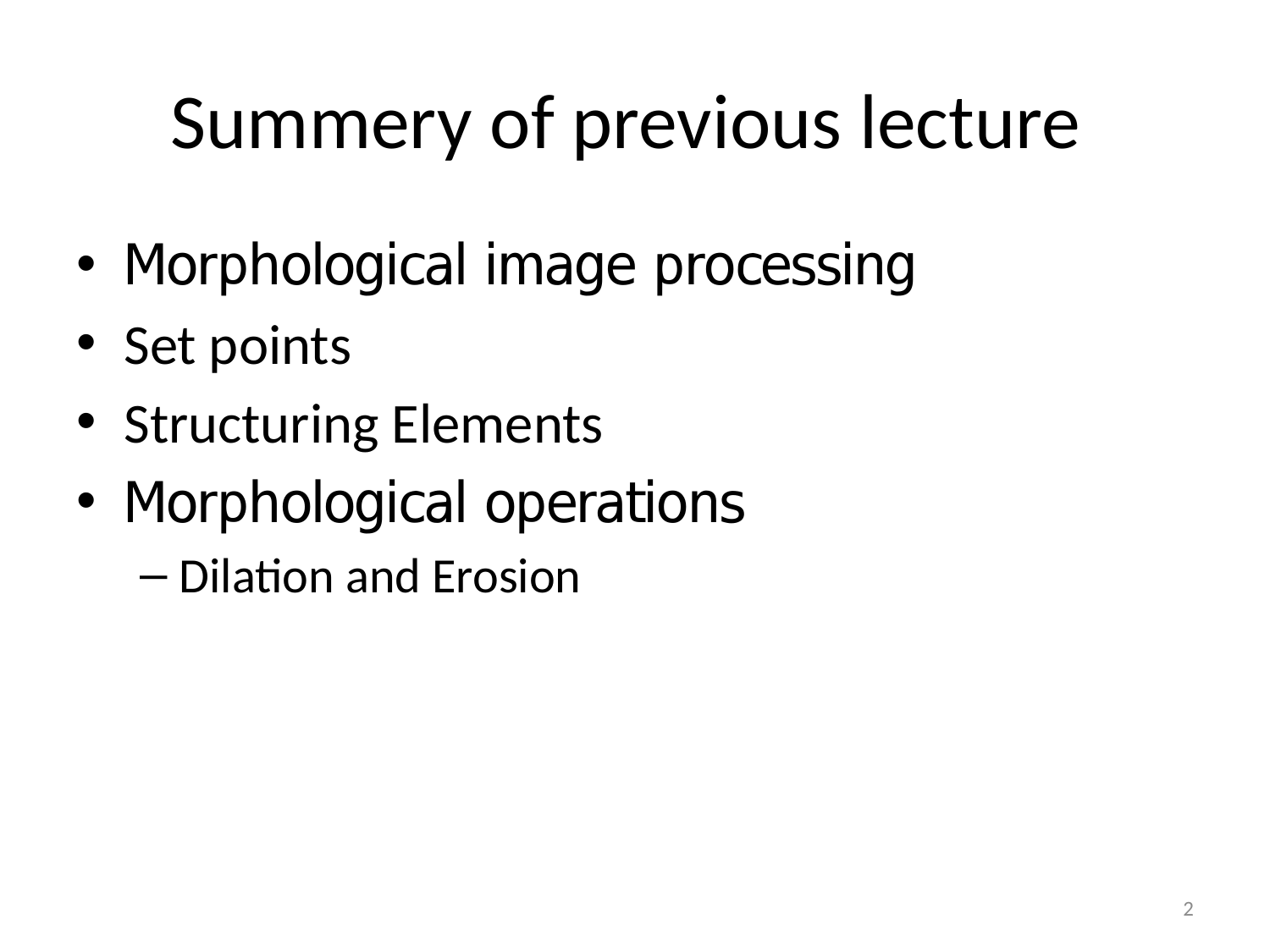

# Summery of previous lecture
Morphological image processing
Set points
Structuring Elements
Morphological operations
Dilation and Erosion

2